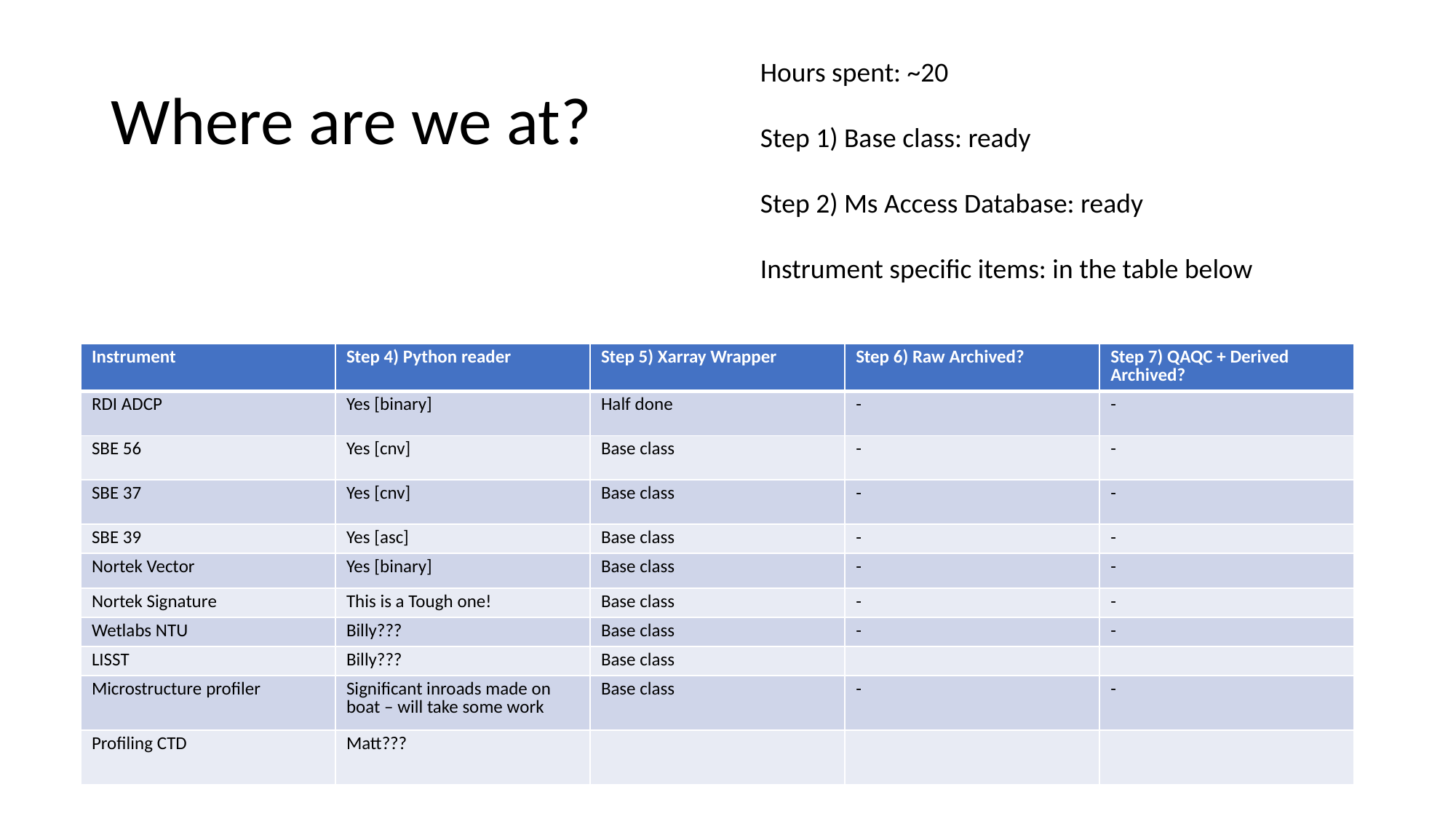

# Where are we at?
Hours spent: ~20

Step 1) Base class: ready

Step 2) Ms Access Database: ready

Instrument specific items: in the table below
| Instrument | Step 4) Python reader | Step 5) Xarray Wrapper | Step 6) Raw Archived? | Step 7) QAQC + Derived Archived? |
| --- | --- | --- | --- | --- |
| RDI ADCP | Yes [binary] | Half done | - | - |
| SBE 56 | Yes [cnv] | Base class | - | - |
| SBE 37 | Yes [cnv] | Base class | - | - |
| SBE 39 | Yes [asc] | Base class | - | - |
| Nortek Vector | Yes [binary] | Base class | - | - |
| Nortek Signature | This is a Tough one! | Base class | - | - |
| Wetlabs NTU | Billy??? | Base class | - | - |
| LISST | Billy??? | Base class |  |  |
| Microstructure profiler | Significant inroads made on boat – will take some work | Base class | - | - |
| Profiling CTD | Matt??? |  |  |  |